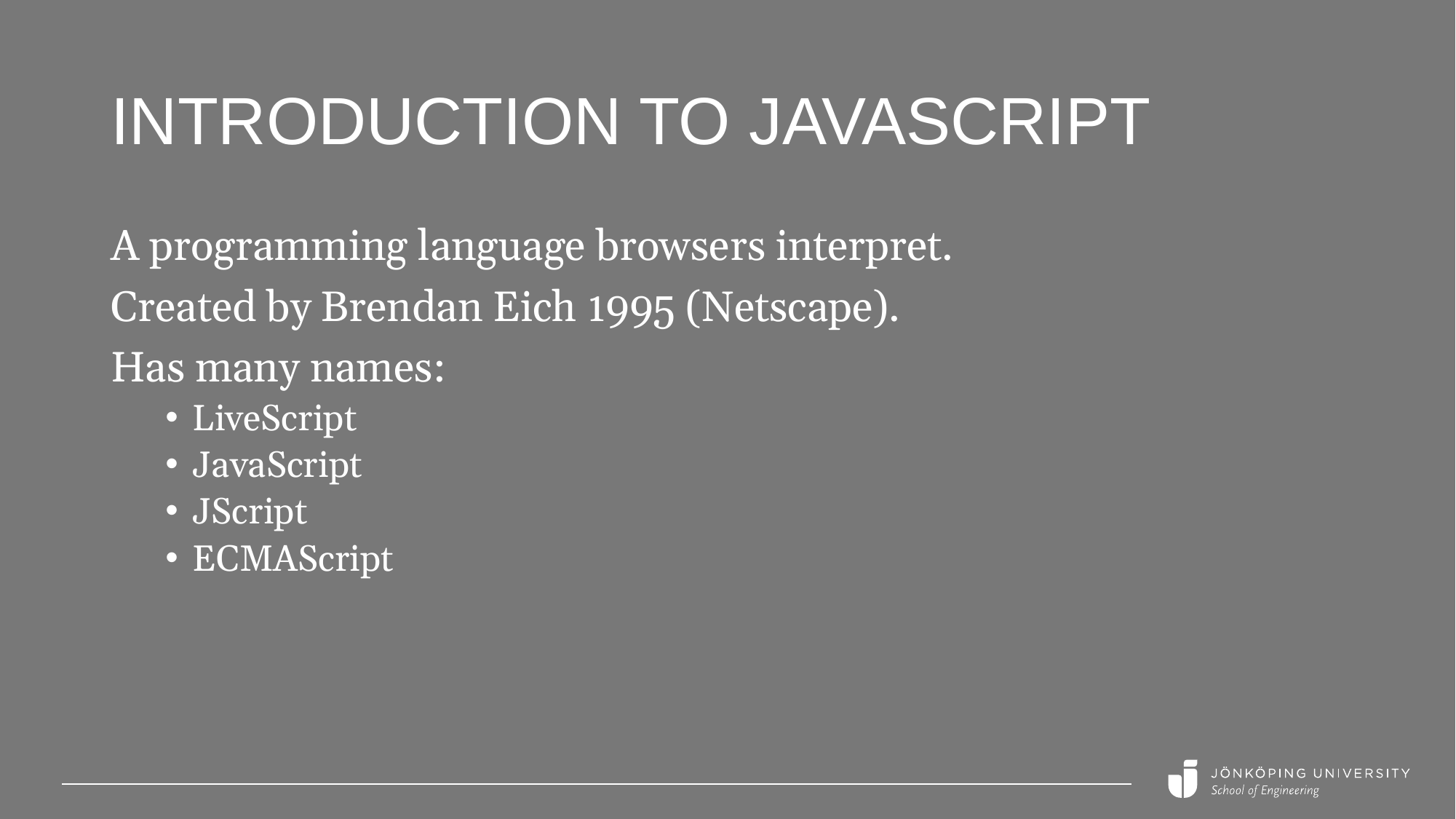

# Introduction to JavaScript
A programming language browsers interpret.
Created by Brendan Eich 1995 (Netscape).
Has many names:
LiveScript
JavaScript
JScript
ECMAScript